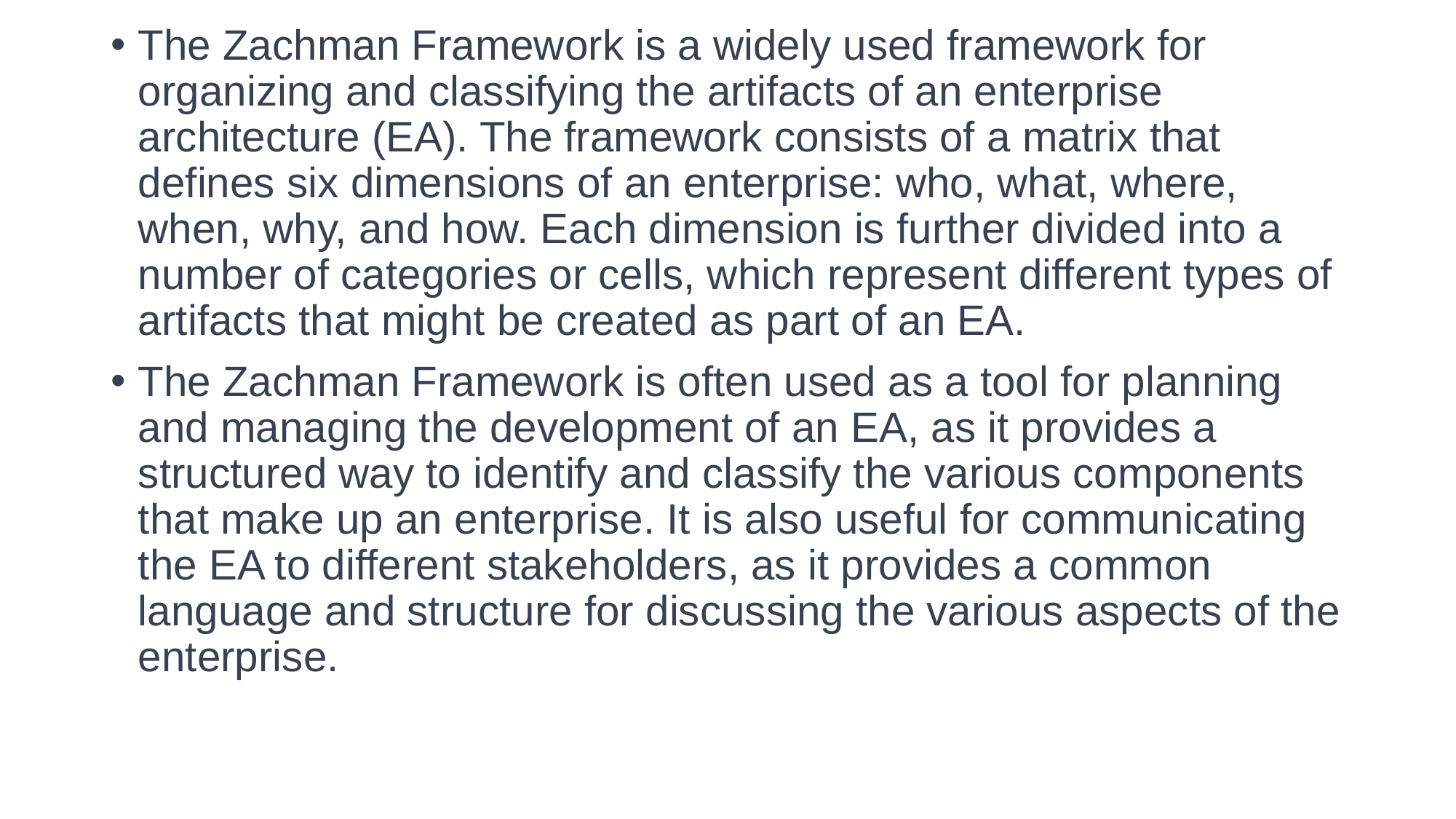

The Zachman Framework is a widely used framework for organizing and classifying the artifacts of an enterprise architecture (EA). The framework consists of a matrix that defines six dimensions of an enterprise: who, what, where, when, why, and how. Each dimension is further divided into a number of categories or cells, which represent different types of artifacts that might be created as part of an EA.
The Zachman Framework is often used as a tool for planning and managing the development of an EA, as it provides a structured way to identify and classify the various components that make up an enterprise. It is also useful for communicating the EA to different stakeholders, as it provides a common language and structure for discussing the various aspects of the enterprise.